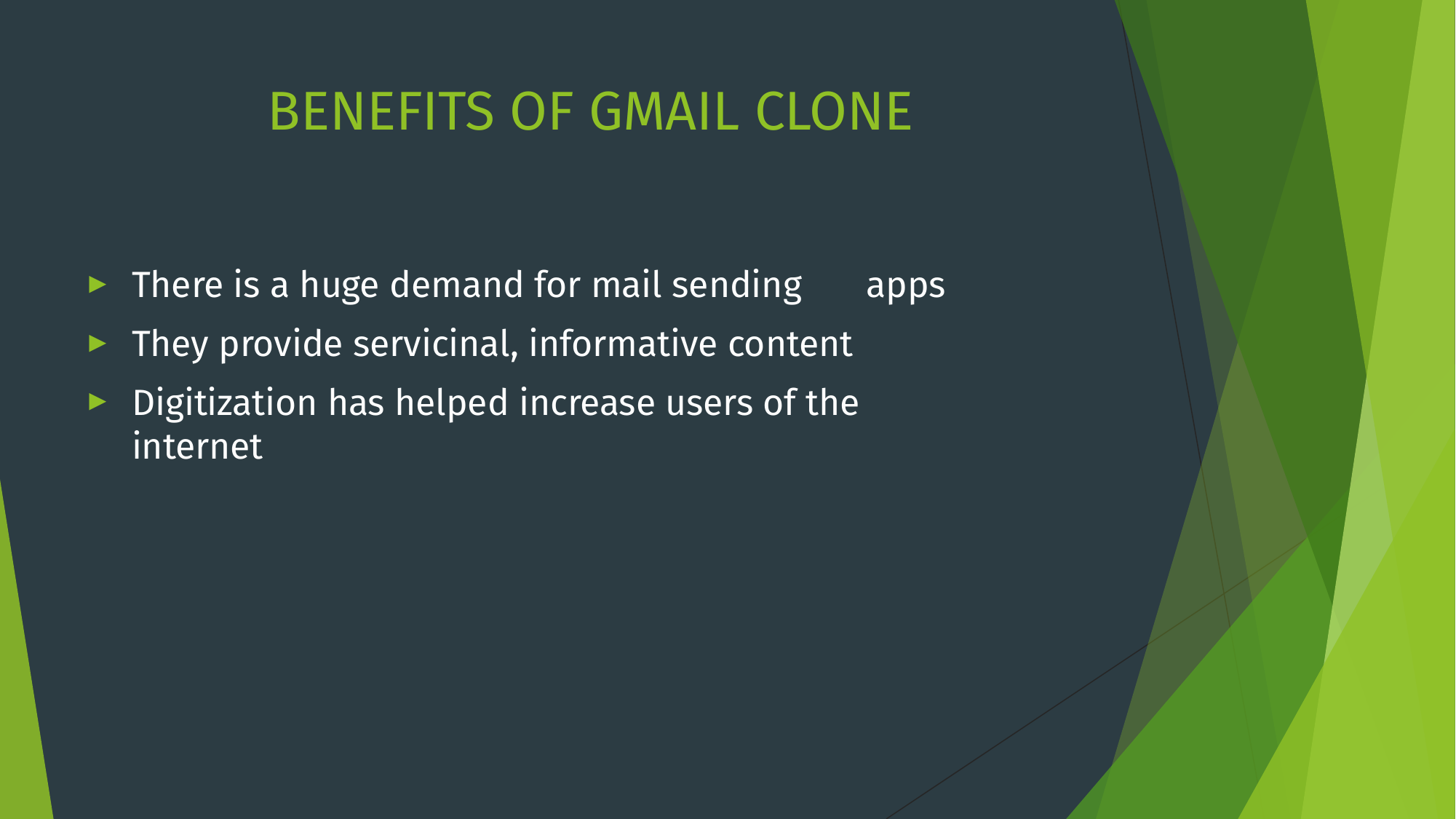

# BENEFITS OF GMAIL CLONE
There is a huge demand for mail sending	apps
They provide servicinal, informative content
Digitization has helped increase users of the internet